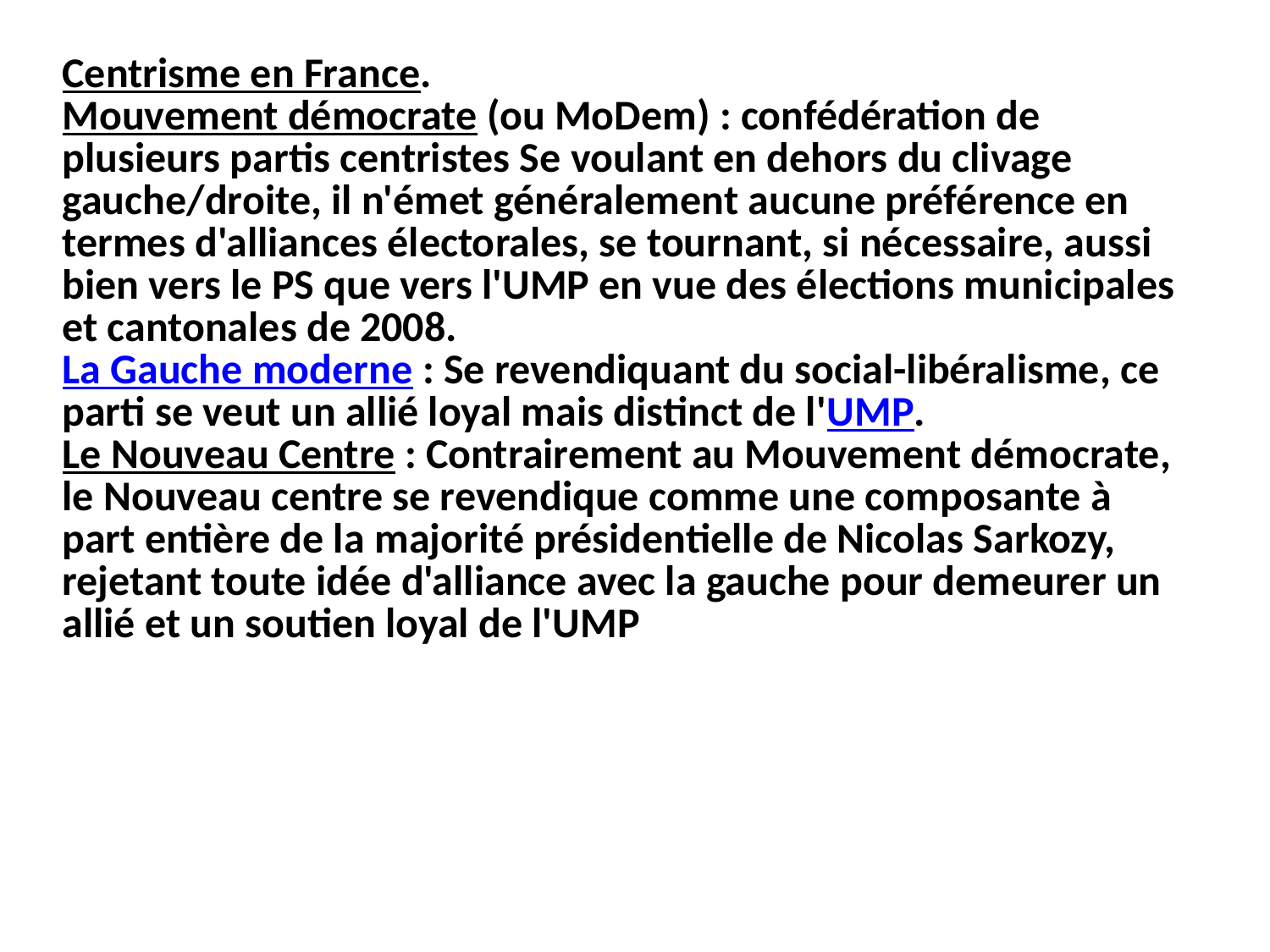

| Centrisme en France. Mouvement démocrate (ou MoDem) : confédération de plusieurs partis centristes Se voulant en dehors du clivage gauche/droite, il n'émet généralement aucune préférence en termes d'alliances électorales, se tournant, si nécessaire, aussi bien vers le PS que vers l'UMP en vue des élections municipales et cantonales de 2008. La Gauche moderne : Se revendiquant du social-libéralisme, ce parti se veut un allié loyal mais distinct de l'UMP. Le Nouveau Centre : Contrairement au Mouvement démocrate, le Nouveau centre se revendique comme une composante à part entière de la majorité présidentielle de Nicolas Sarkozy, rejetant toute idée d'alliance avec la gauche pour demeurer un allié et un soutien loyal de l'UMP |
| --- |